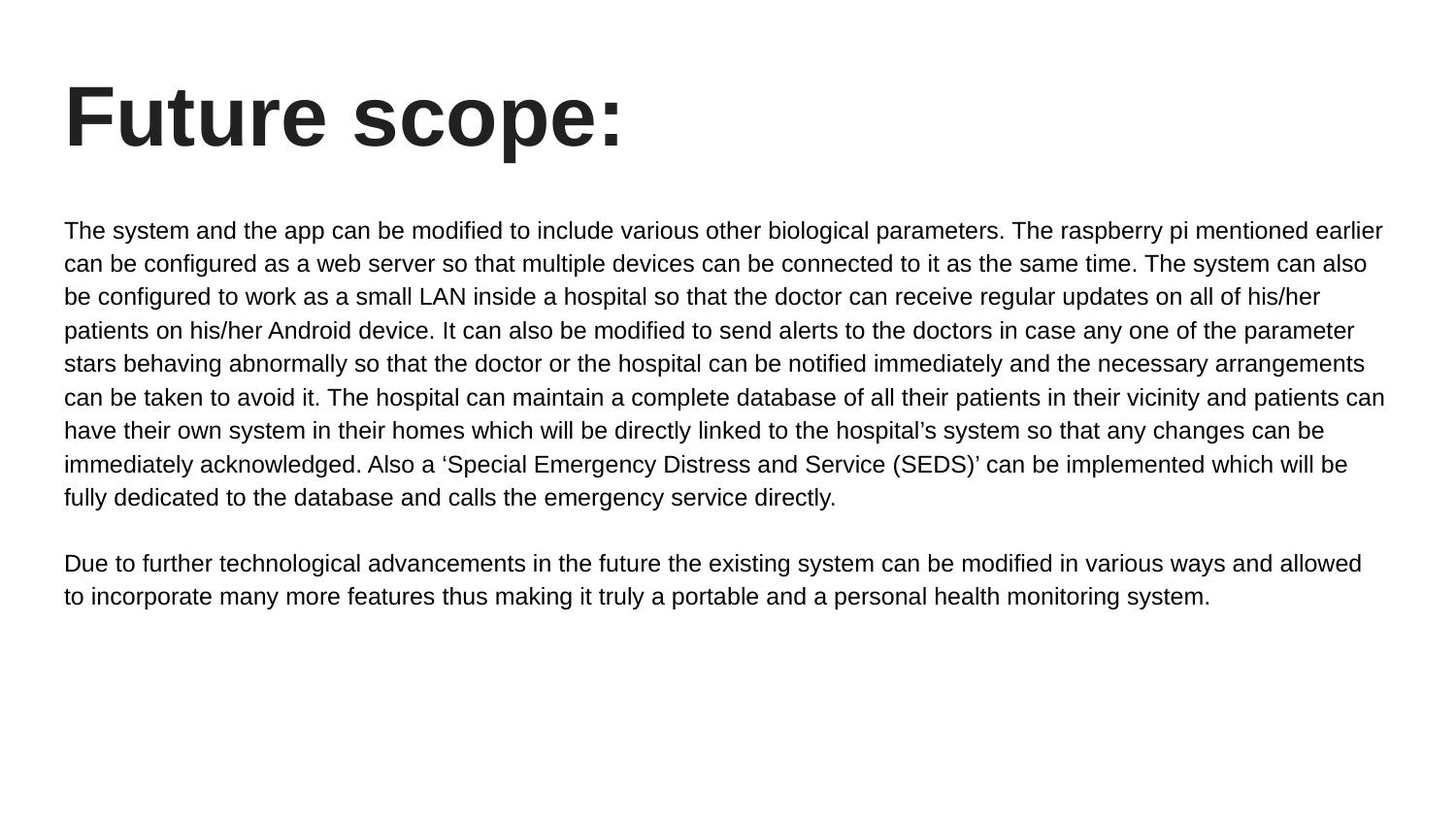

# Future scope:
The system and the app can be modified to include various other biological parameters. The raspberry pi mentioned earlier can be configured as a web server so that multiple devices can be connected to it as the same time. The system can also be configured to work as a small LAN inside a hospital so that the doctor can receive regular updates on all of his/her patients on his/her Android device. It can also be modified to send alerts to the doctors in case any one of the parameter stars behaving abnormally so that the doctor or the hospital can be notified immediately and the necessary arrangements can be taken to avoid it. The hospital can maintain a complete database of all their patients in their vicinity and patients can have their own system in their homes which will be directly linked to the hospital’s system so that any changes can be immediately acknowledged. Also a ‘Special Emergency Distress and Service (SEDS)’ can be implemented which will be fully dedicated to the database and calls the emergency service directly.
Due to further technological advancements in the future the existing system can be modified in various ways and allowed to incorporate many more features thus making it truly a portable and a personal health monitoring system.